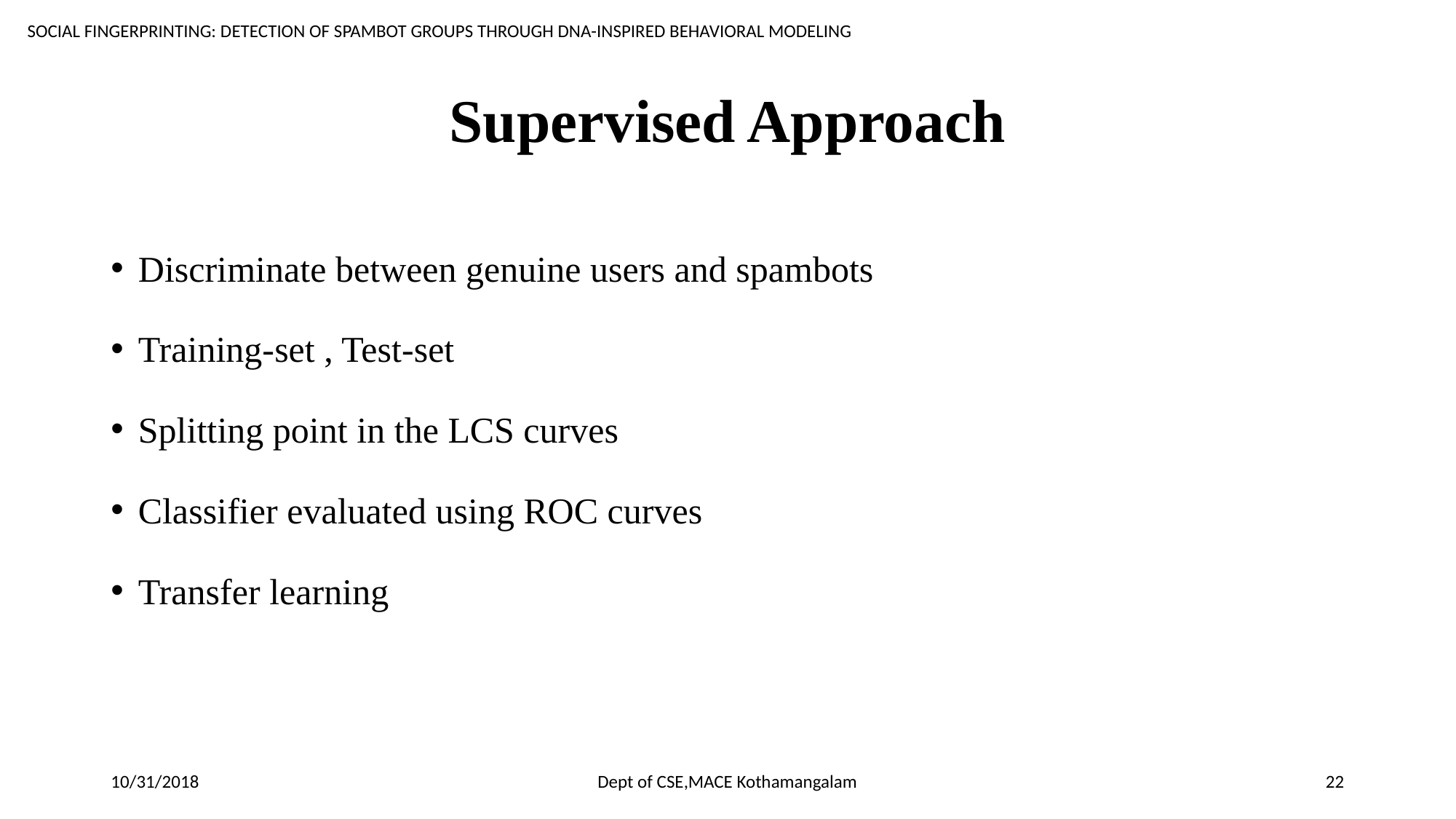

SOCIAL FINGERPRINTING: DETECTION OF SPAMBOT GROUPS THROUGH DNA-INSPIRED BEHAVIORAL MODELING
# Supervised Approach
Discriminate between genuine users and spambots
Training-set , Test-set
Splitting point in the LCS curves
Classifier evaluated using ROC curves
Transfer learning

10/31/2018
Dept of CSE,MACE Kothamangalam
22